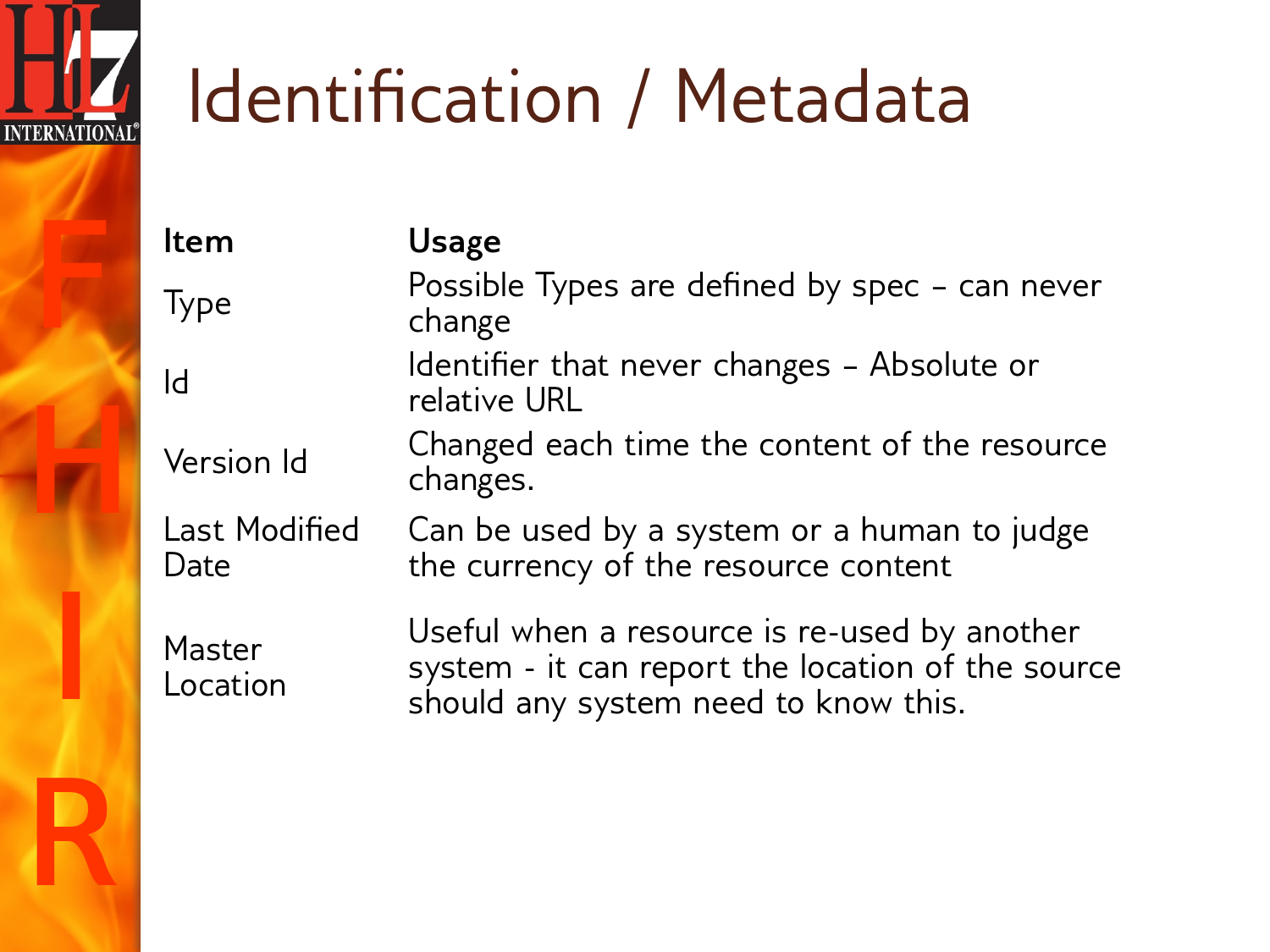

# Identification / Metadata
| Item | Usage |
| --- | --- |
| Type | Possible Types are defined by spec – can never change |
| Id | Identifier that never changes – Absolute or relative URL |
| Version Id | Changed each time the content of the resource changes. |
| Last Modified Date | Can be used by a system or a human to judge the currency of the resource content |
| Master Location | Useful when a resource is re-used by another system - it can report the location of the source should any system need to know this. |